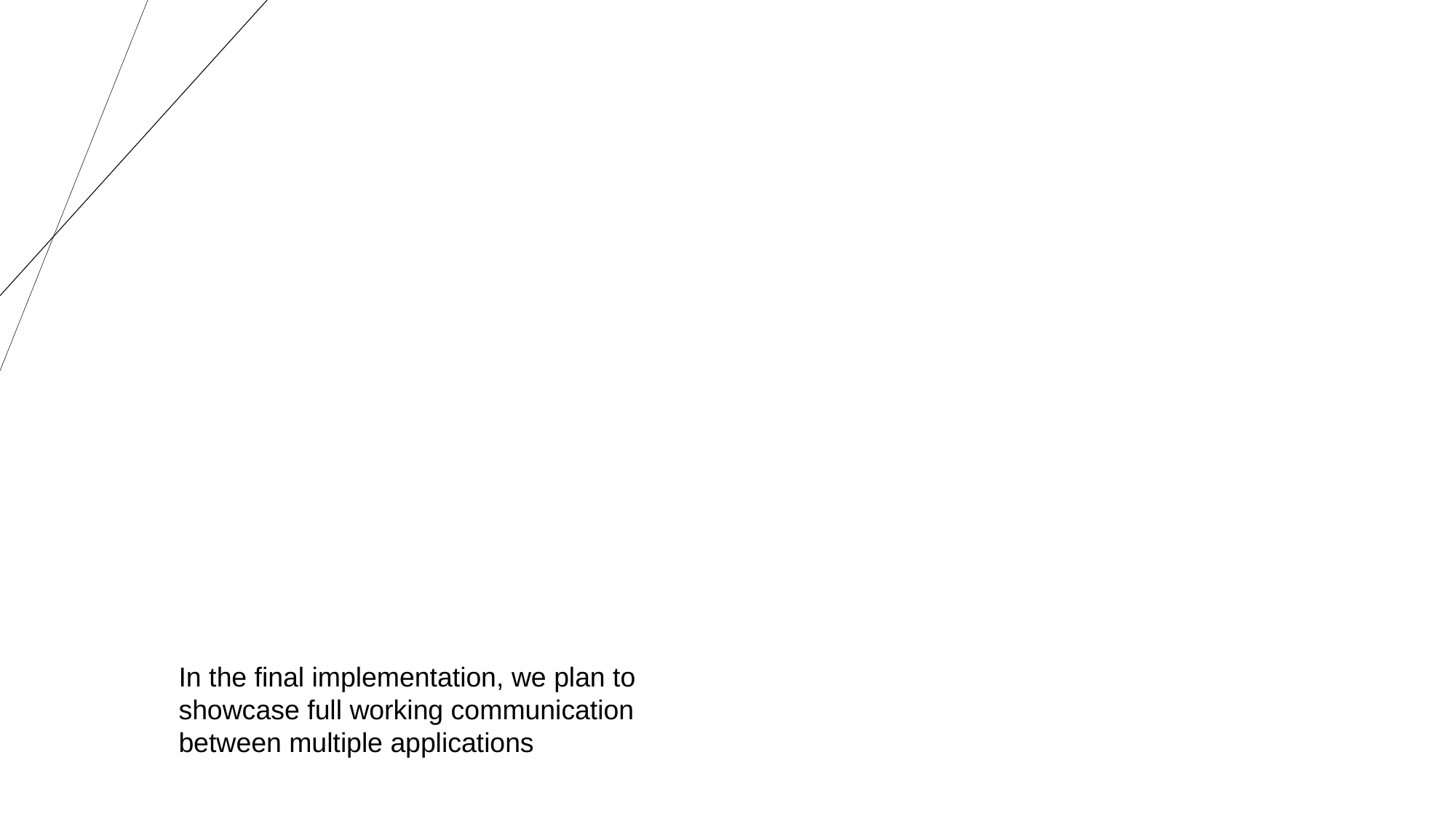

In the final implementation, we plan to showcase full working communication between multiple applications